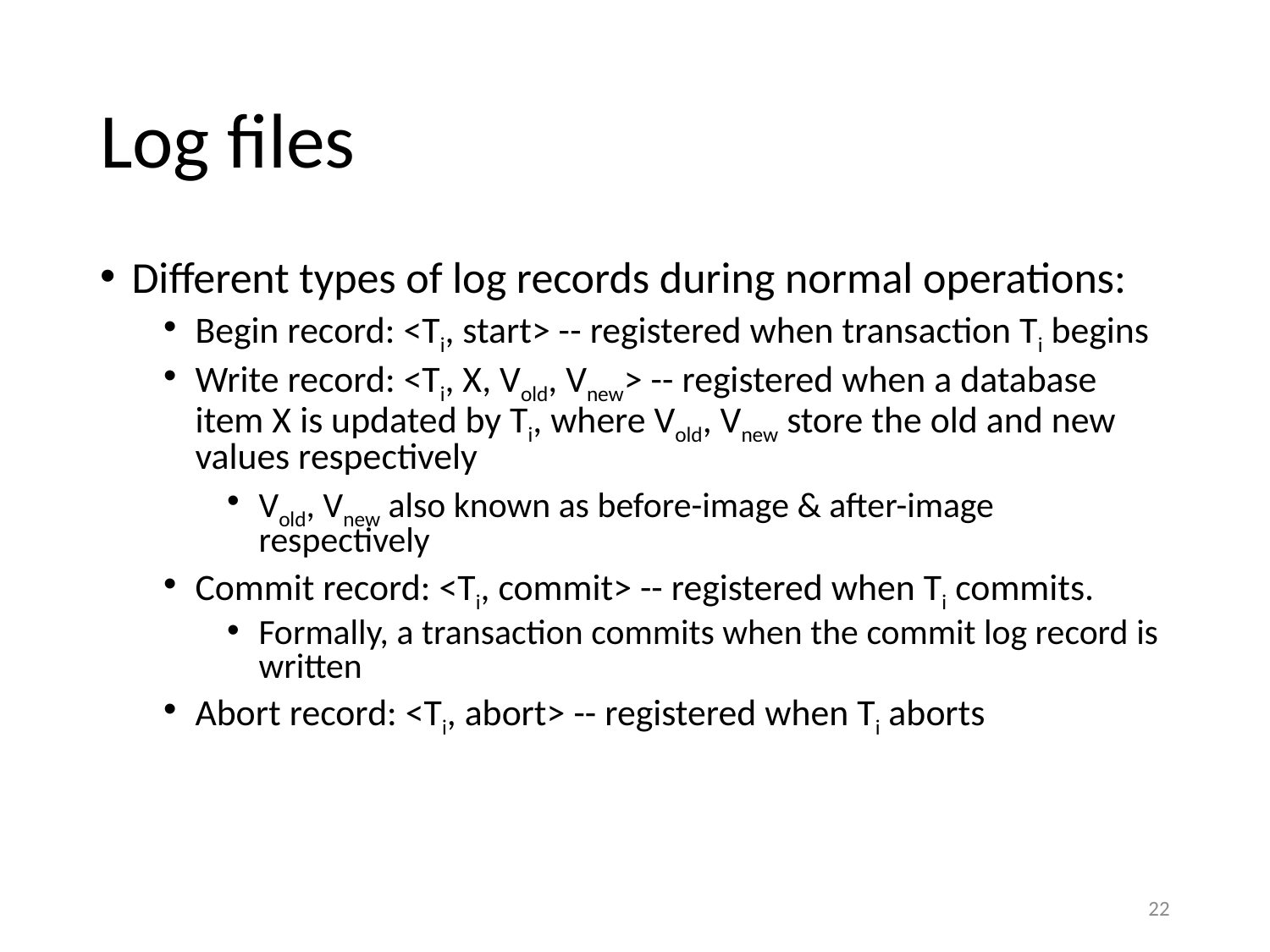

# Log files
Different types of log records during normal operations:
Begin record: <Ti, start> -- registered when transaction Ti begins
Write record: <Ti, X, Vold, Vnew> -- registered when a database item X is updated by Ti, where Vold, Vnew store the old and new values respectively
Vold, Vnew also known as before-image & after-image respectively
Commit record: <Ti, commit> -- registered when Ti commits.
Formally, a transaction commits when the commit log record is written
Abort record: <Ti, abort> -- registered when Ti aborts

22